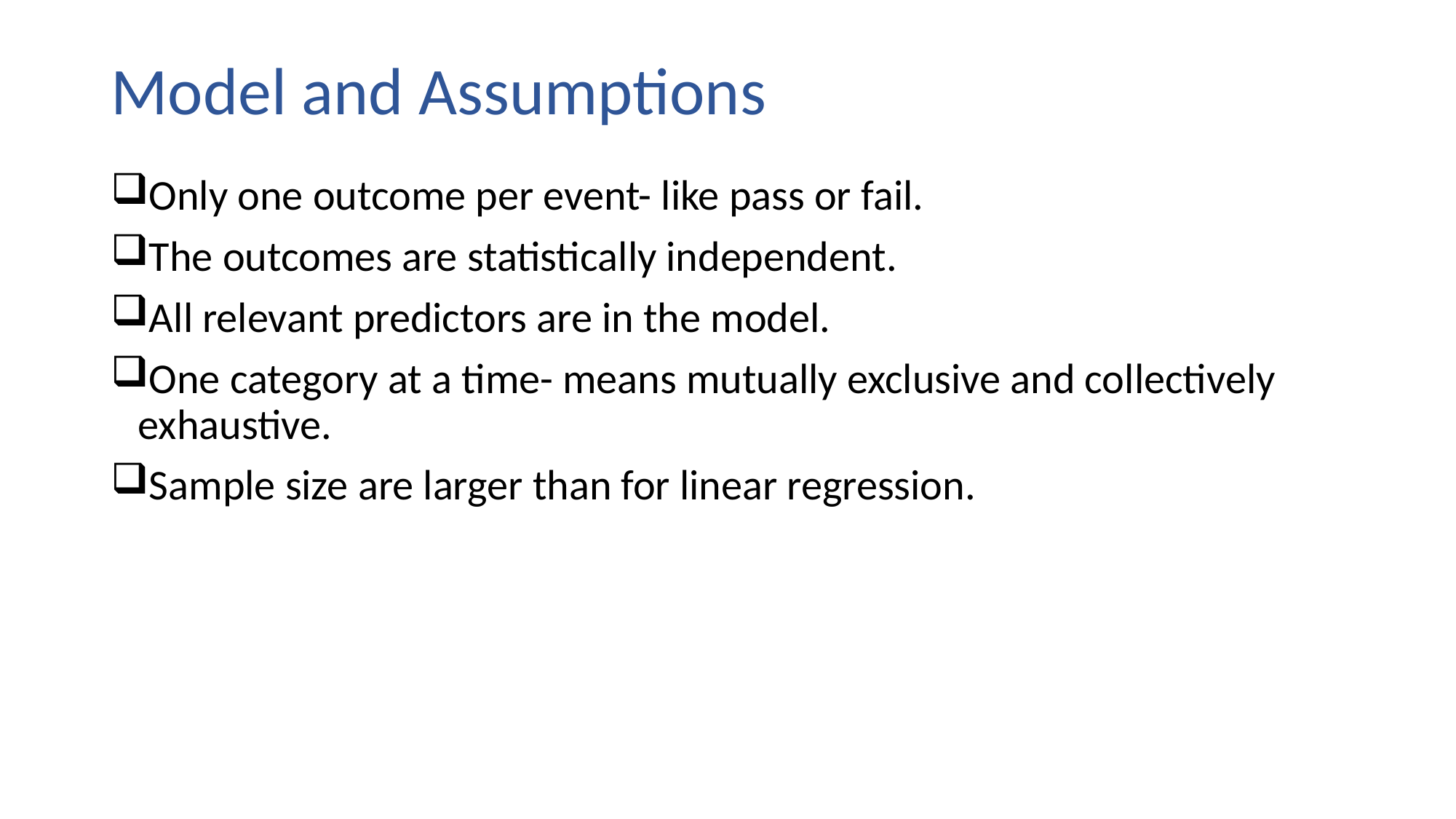

# Model and Assumptions
Only one outcome per event- like pass or fail.
The outcomes are statistically independent.
All relevant predictors are in the model.
One category at a time- means mutually exclusive and collectively exhaustive.
Sample size are larger than for linear regression.